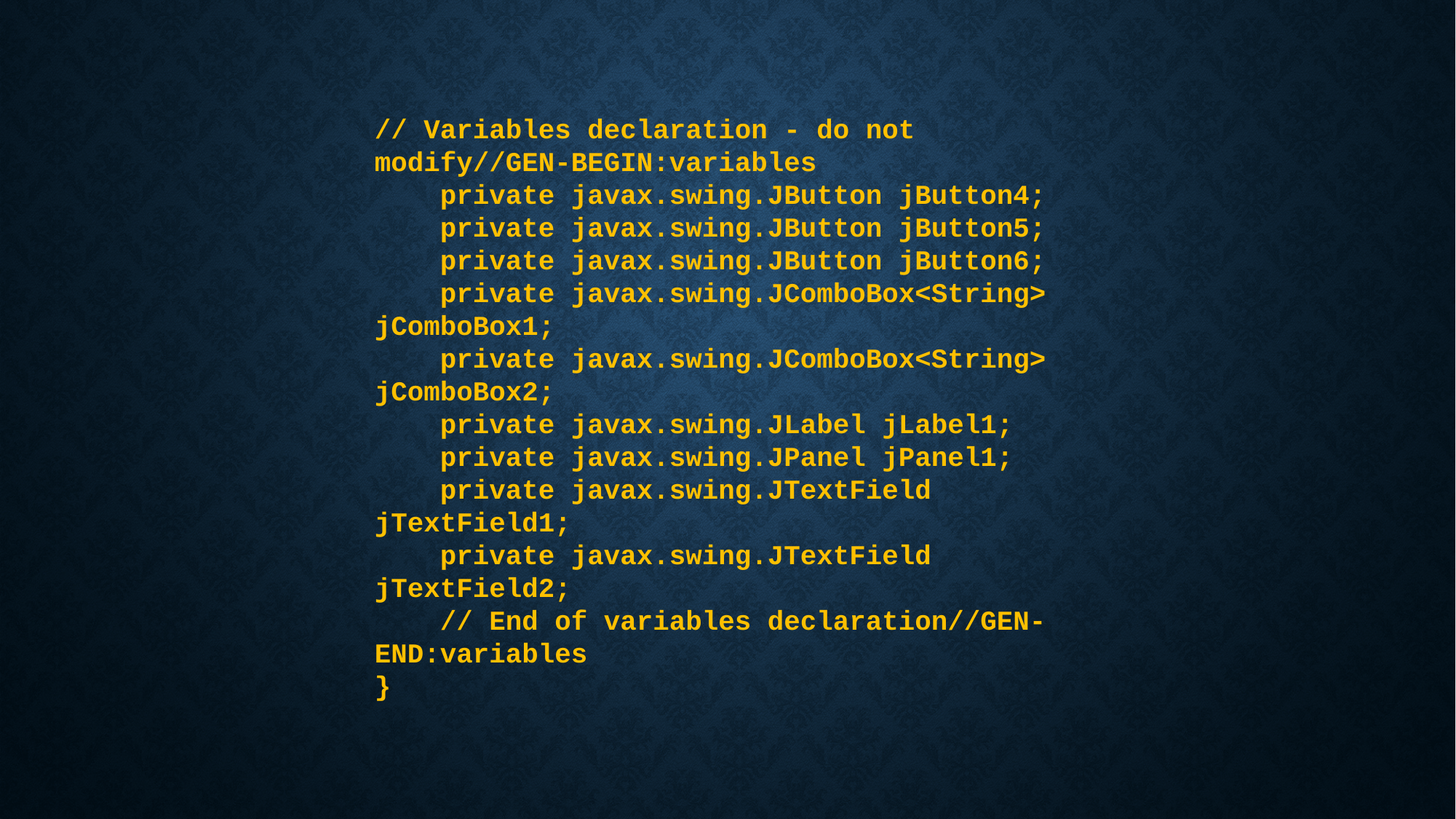

// Variables declaration - do not modify//GEN-BEGIN:variables
    private javax.swing.JButton jButton4;
    private javax.swing.JButton jButton5;
    private javax.swing.JButton jButton6;
    private javax.swing.JComboBox<String> jComboBox1;
    private javax.swing.JComboBox<String> jComboBox2;
    private javax.swing.JLabel jLabel1;
    private javax.swing.JPanel jPanel1;
    private javax.swing.JTextField jTextField1;
    private javax.swing.JTextField jTextField2;
    // End of variables declaration//GEN-END:variables
}